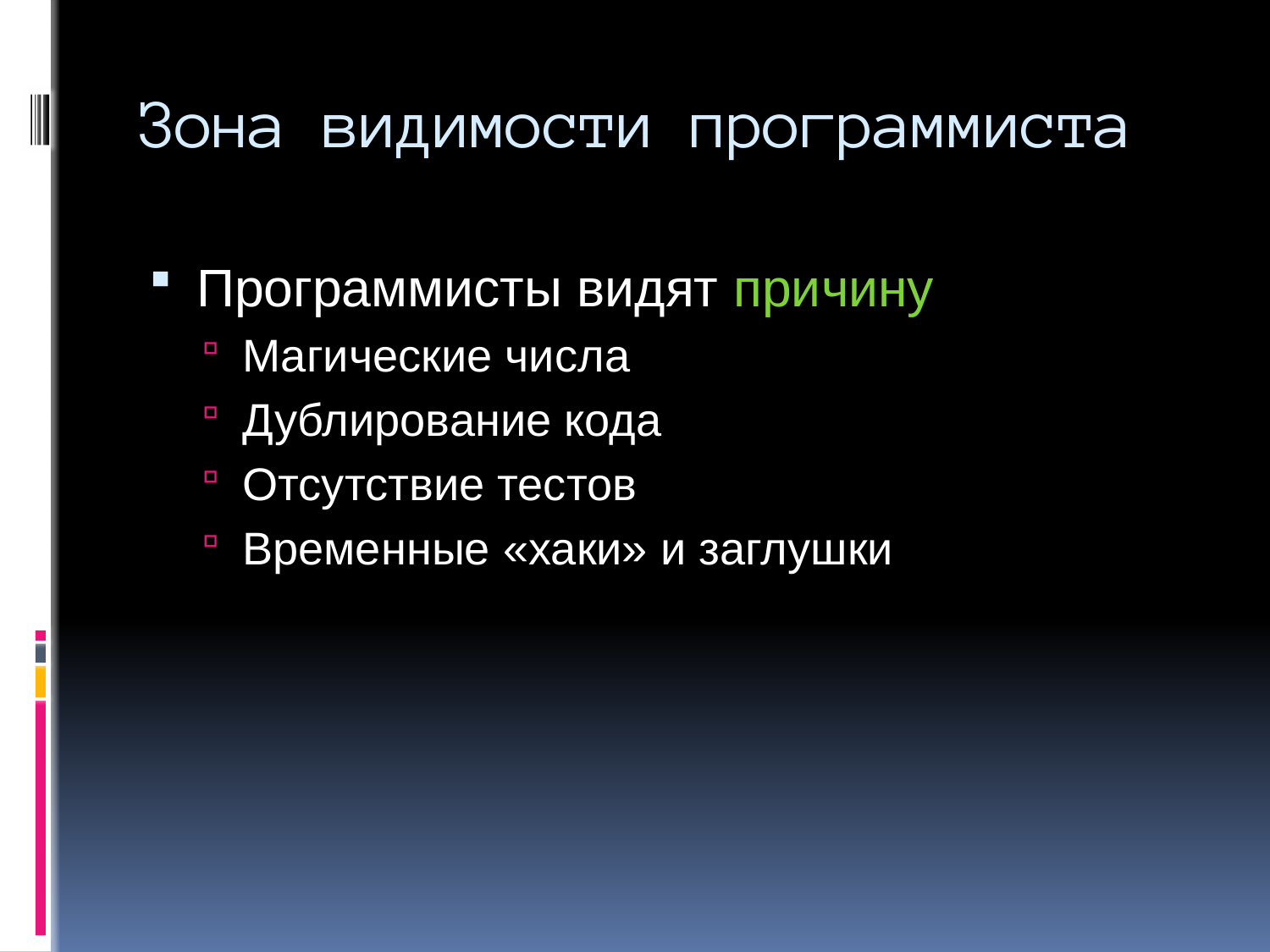

# Зона видимости программиста
Программисты видят причину
Магические числа
Дублирование кода
Отсутствие тестов
Временные «хаки» и заглушки